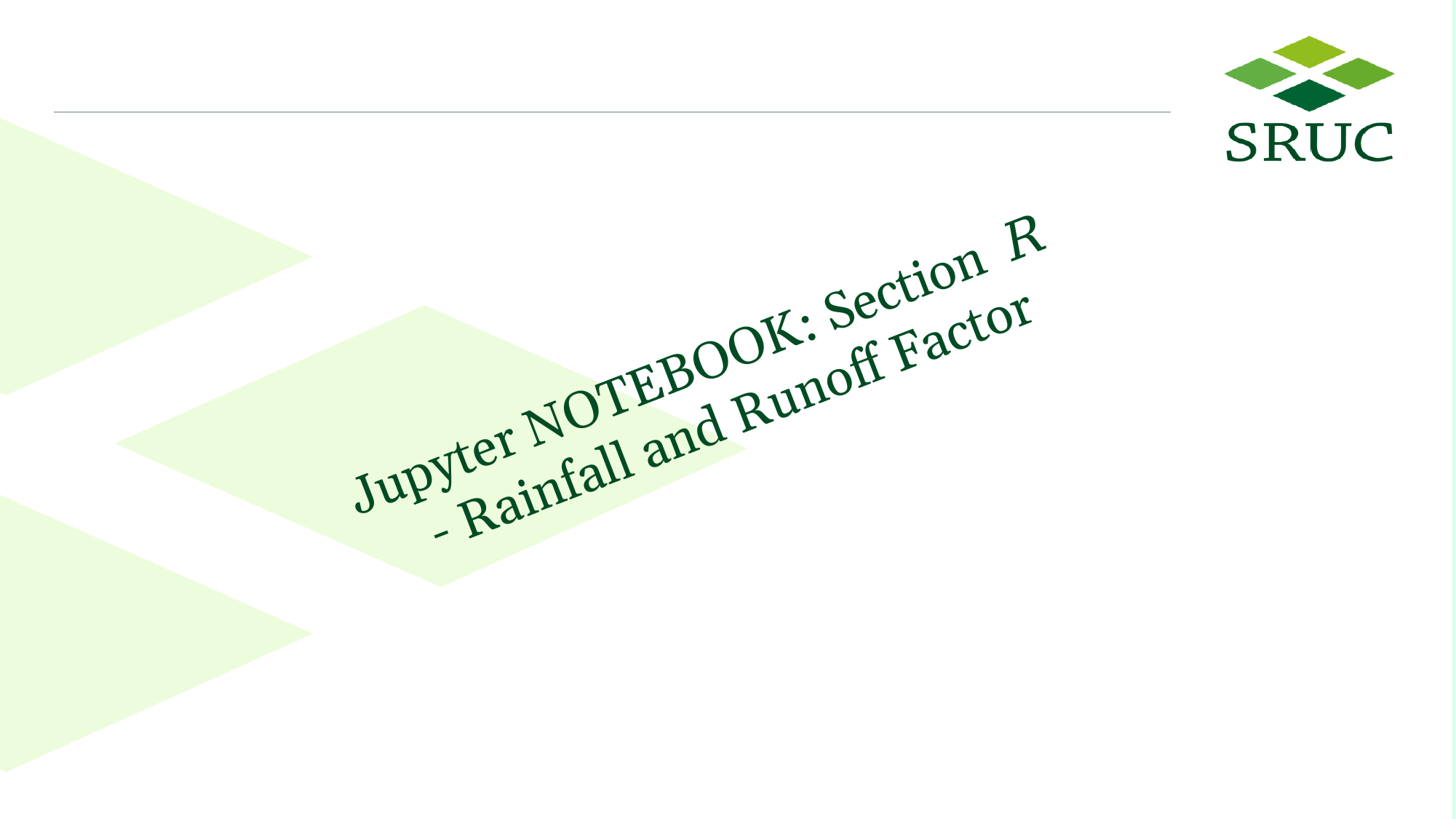

# Jupyter NOTEBOOK: Section  𝑅 - Rainfall and Runoff Factor